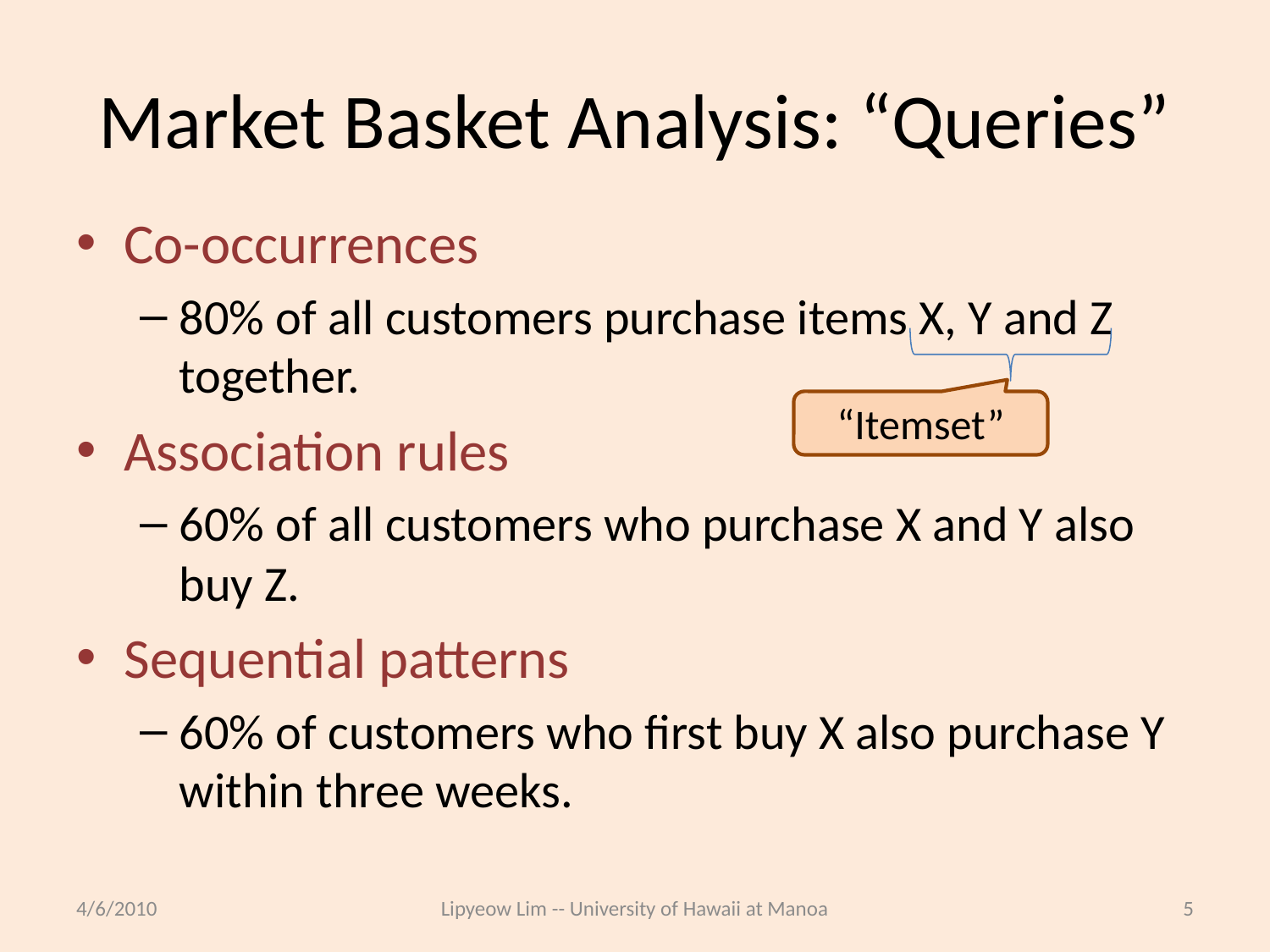

# Market Basket Analysis: “Queries”
Co-occurrences
80% of all customers purchase items X, Y and Z together.
Association rules
60% of all customers who purchase X and Y also buy Z.
Sequential patterns
60% of customers who first buy X also purchase Y within three weeks.

“Itemset”
4/6/2010
Lipyeow Lim -- University of Hawaii at Manoa
5